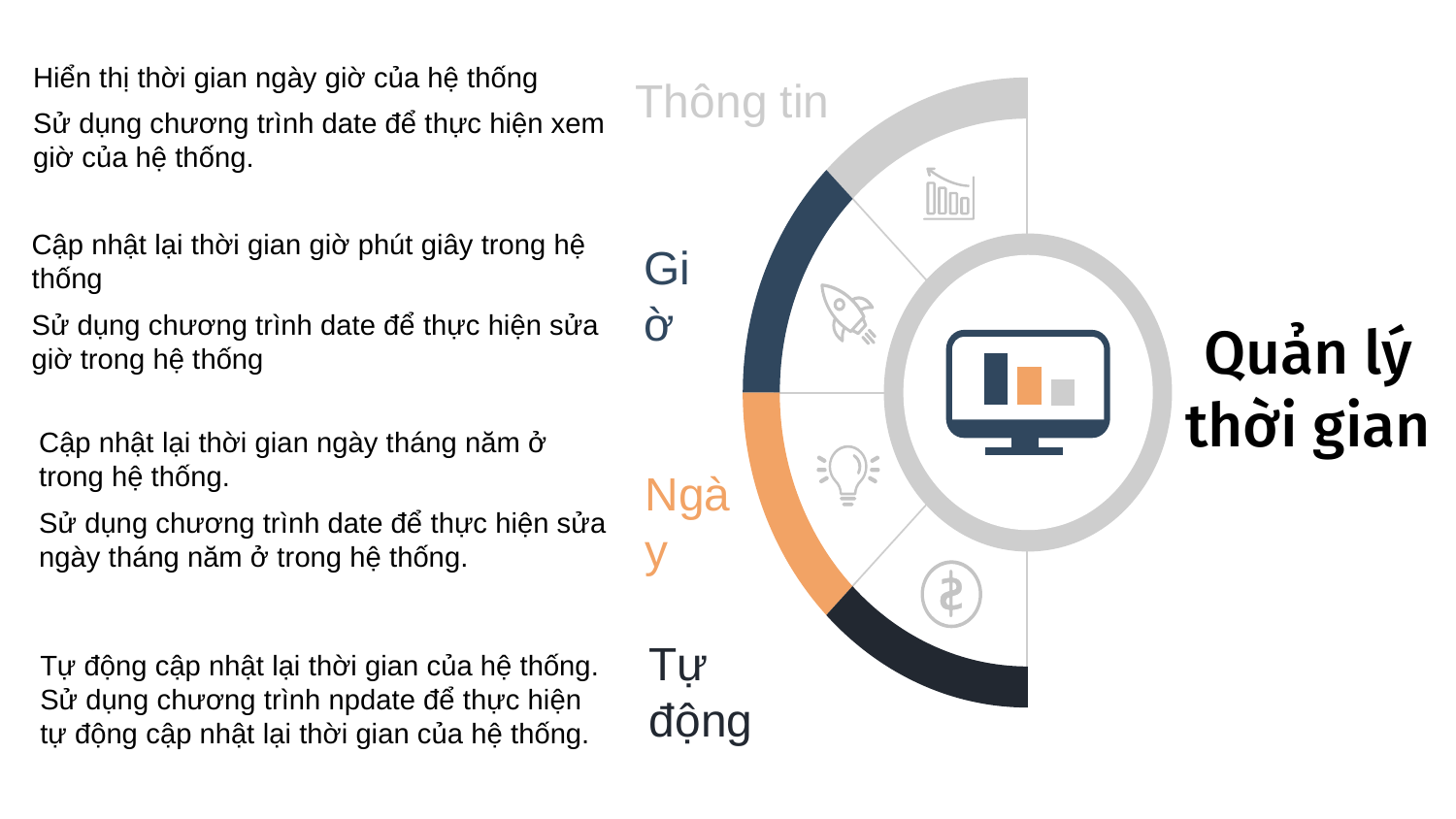

Hiển thị thời gian ngày giờ của hệ thống
Sử dụng chương trình date để thực hiện xem giờ của hệ thống.
Thông tin

Cập nhật lại thời gian giờ phút giây trong hệ thống
Sử dụng chương trình date để thực hiện sửa giờ trong hệ thống

Quản lý thời gian
Giờ
Cập nhật lại thời gian ngày tháng năm ở trong hệ thống.
Sử dụng chương trình date để thực hiện sửa ngày tháng năm ở trong hệ thống.
Ngày
Tự động cập nhật lại thời gian của hệ thống.
Sử dụng chương trình npdate để thực hiện tự động cập nhật lại thời gian của hệ thống.
Tự động